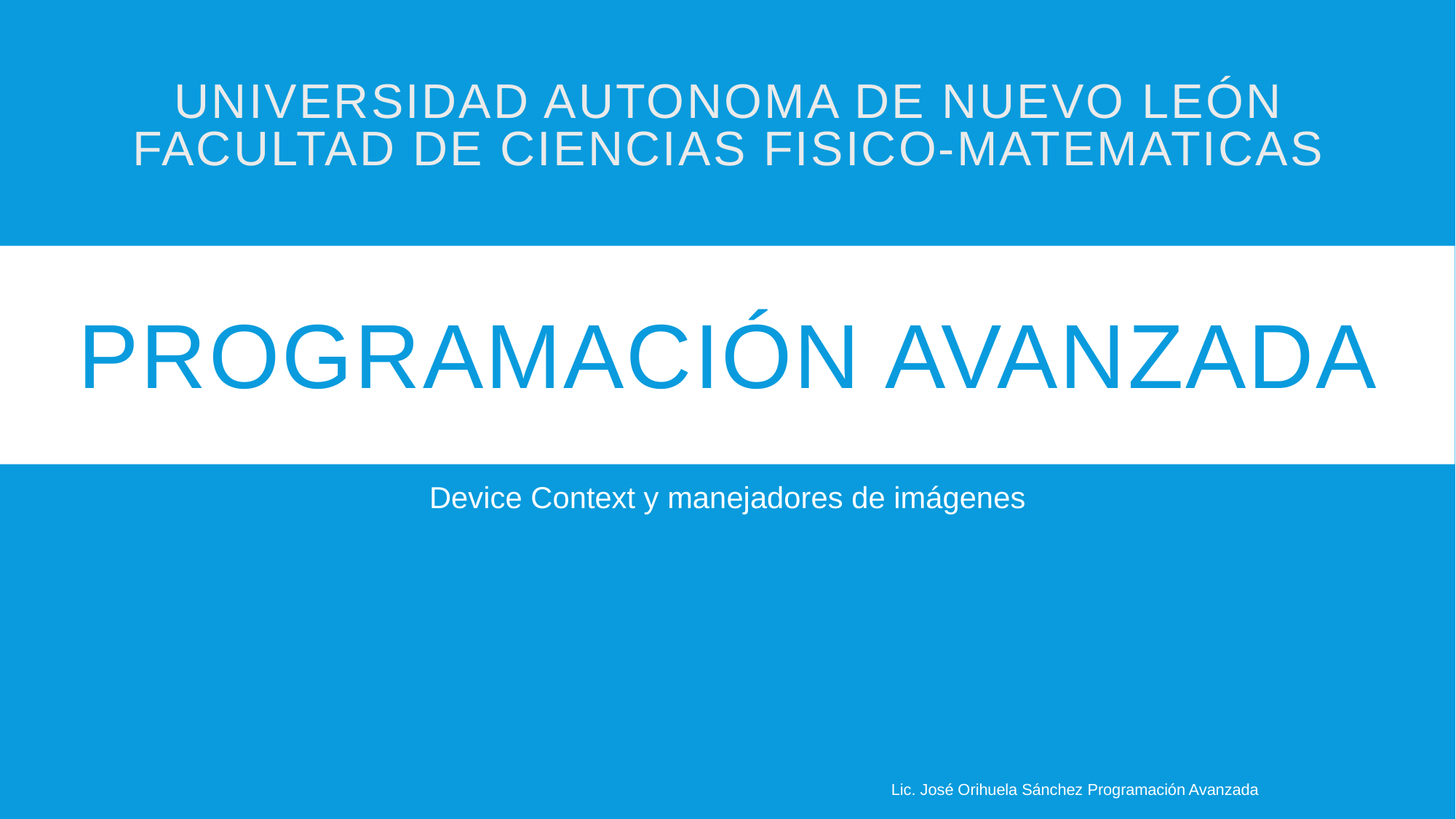

UNIVERSIDAD AUTONOMA DE NUEVO LEÓN
FACULTAD DE CIENCIAS FISICO-MATEMATICAS
# PROGRAMACIÓN AVANZADA
Device Context y manejadores de imágenes
Lic. José Orihuela Sánchez Programación Avanzada